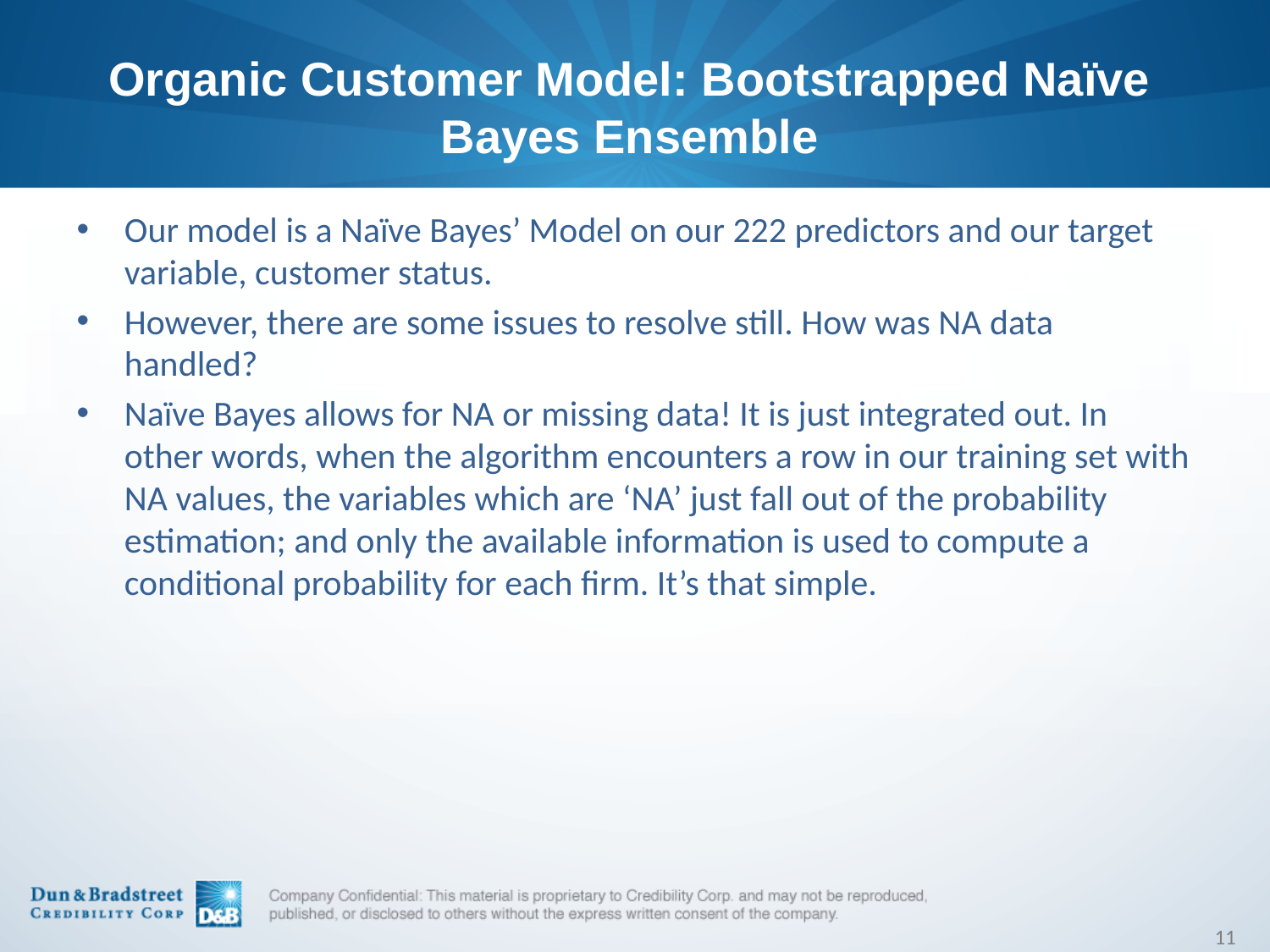

# Organic Customer Model: Bootstrapped Naïve Bayes Ensemble
Our model is a Naïve Bayes’ Model on our 222 predictors and our target variable, customer status.
However, there are some issues to resolve still. How was NA data handled?
Naïve Bayes allows for NA or missing data! It is just integrated out. In other words, when the algorithm encounters a row in our training set with NA values, the variables which are ‘NA’ just fall out of the probability estimation; and only the available information is used to compute a conditional probability for each firm. It’s that simple.
11